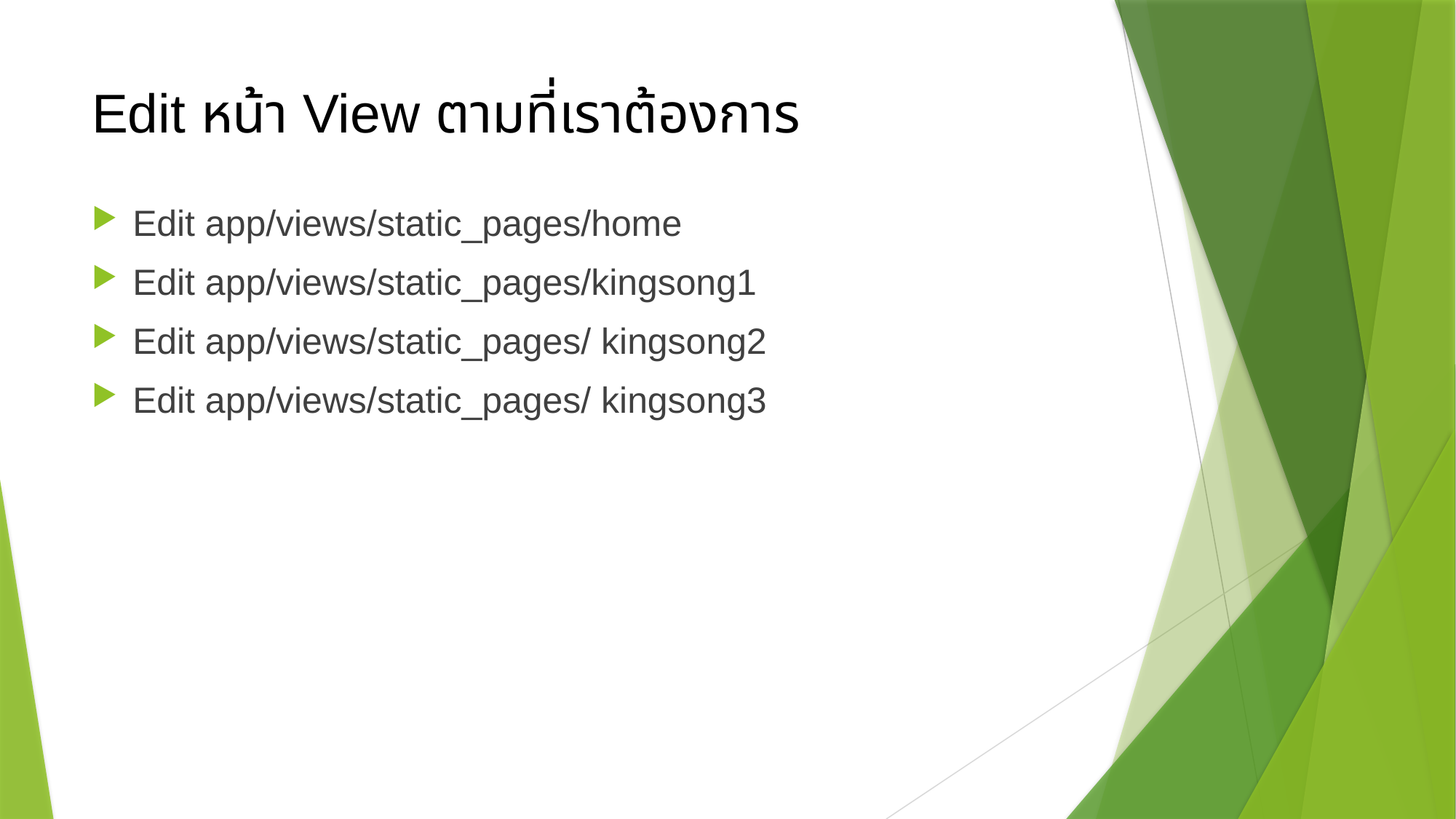

# Edit หน้า View ตามที่เราต้องการ
Edit app/views/static_pages/home
Edit app/views/static_pages/kingsong1
Edit app/views/static_pages/ kingsong2
Edit app/views/static_pages/ kingsong3